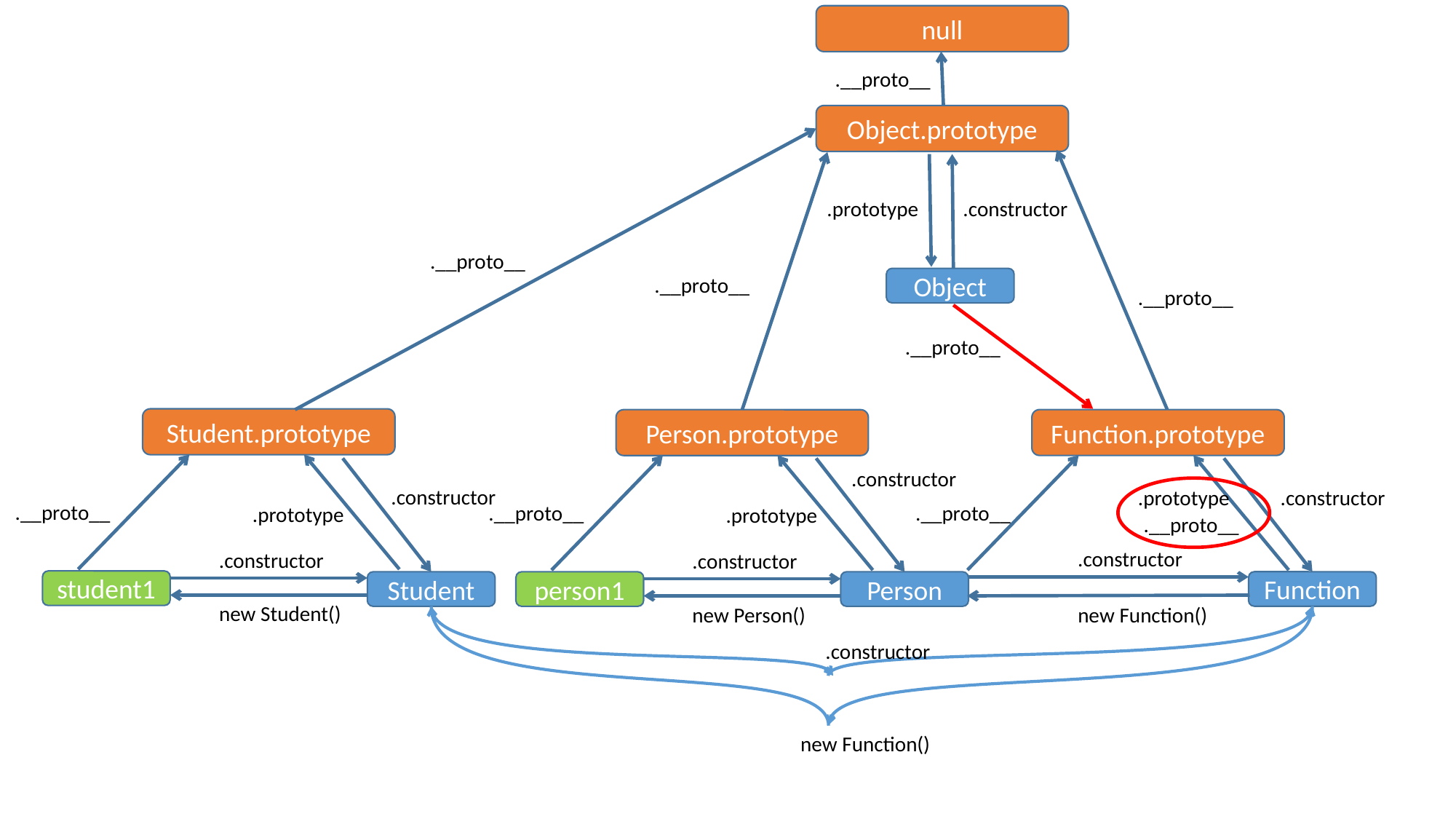

null
.__proto__
Object.prototype
.prototype
.constructor
.__proto__
.__proto__
Object
.__proto__
.__proto__
Student.prototype
Function.prototype
Person.prototype
.constructor

.constructor
.prototype
.constructor
.__proto__
.__proto__
.__proto__
.prototype
.prototype
.__proto__
.constructor
.constructor
.constructor
student1
Function
Student
person1
Person
new Student()
new Person()
new Function()
.constructor
new Function()